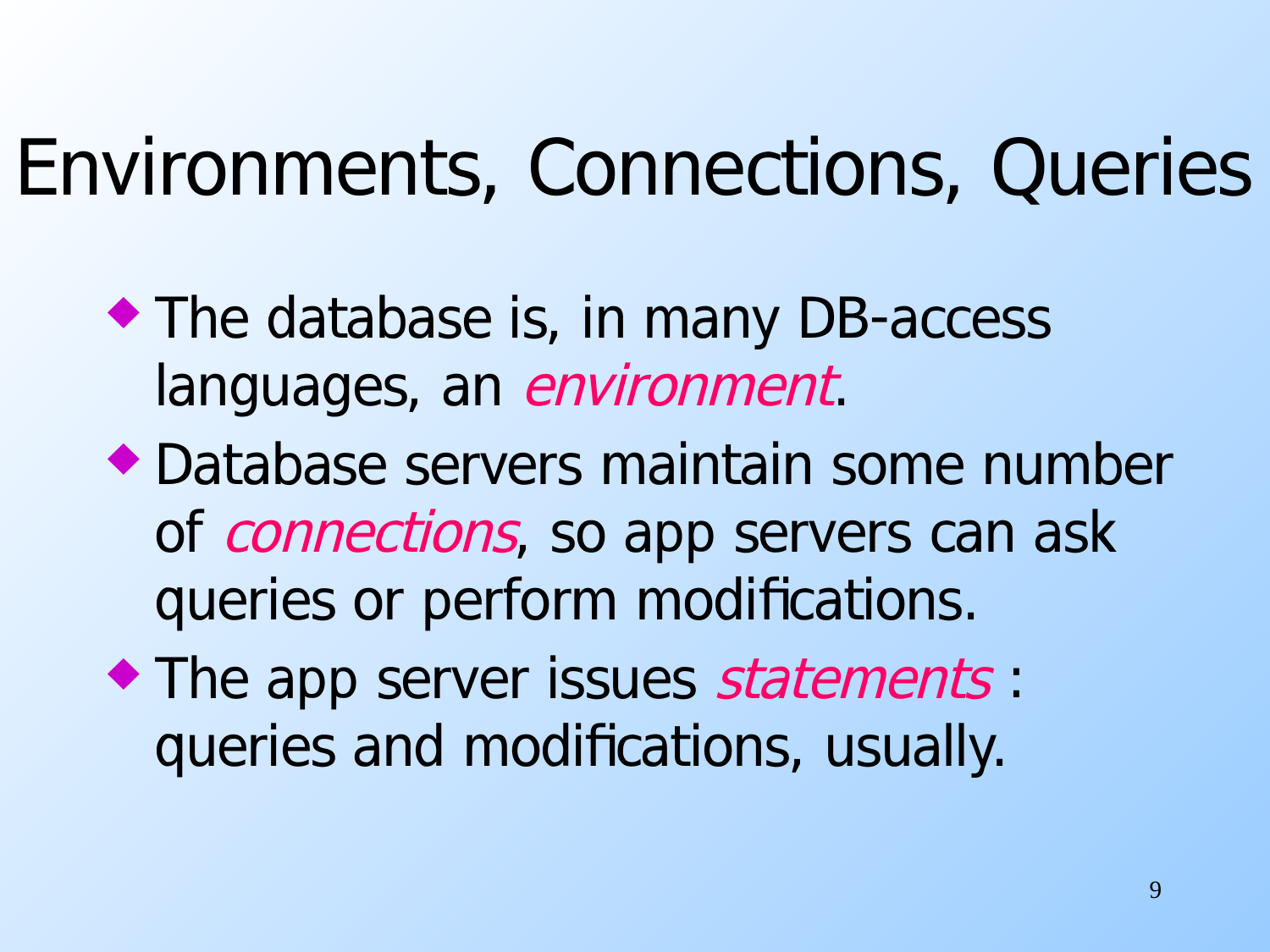

# Environments, Connections, Queries
The database is, in many DB-access languages, an environment.
Database servers maintain some number of connections, so app servers can ask queries or perform modifications.
The app server issues statements : queries and modifications, usually.
9